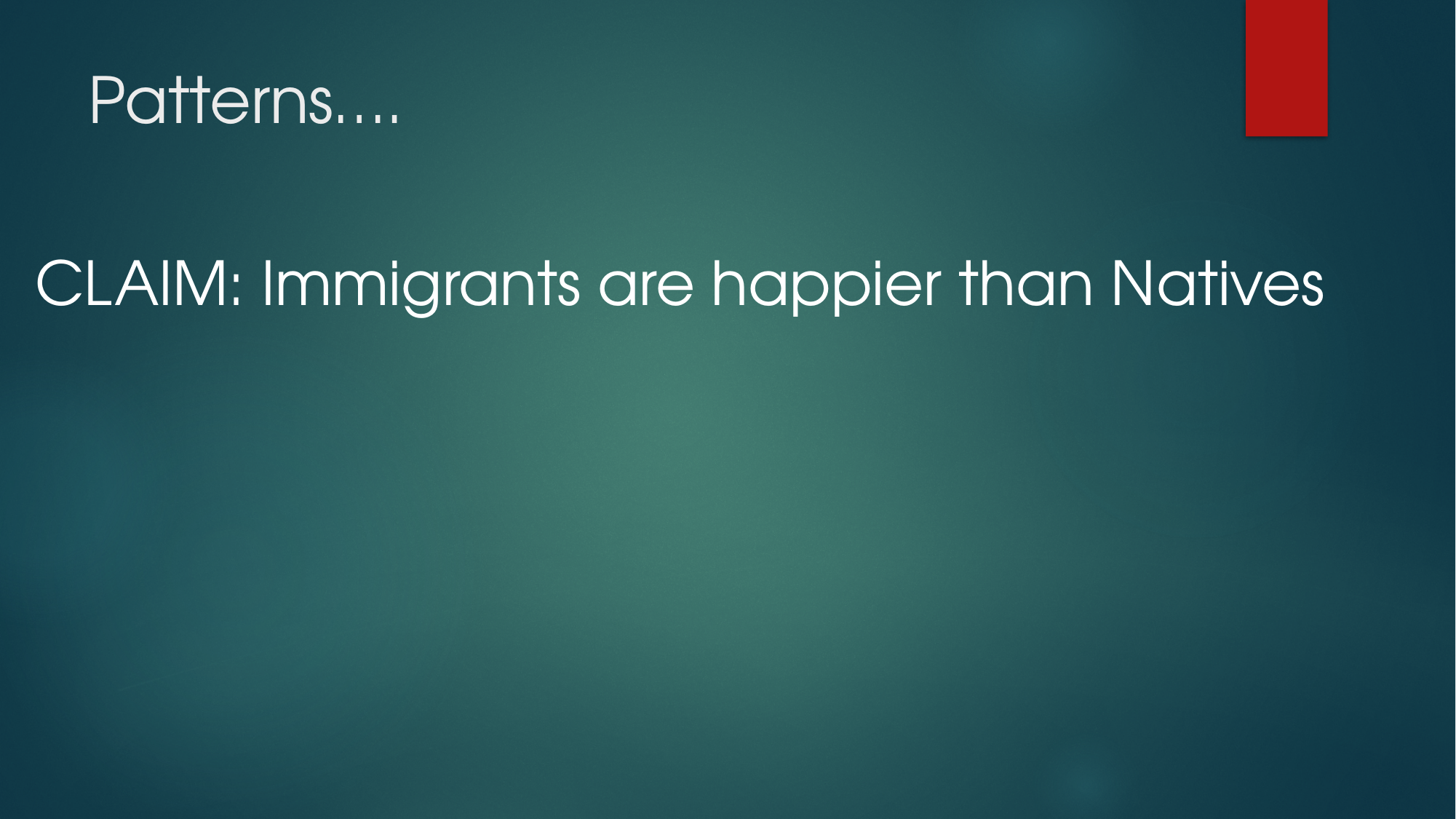

# Patterns….
CLAIM: Immigrants are happier than Natives